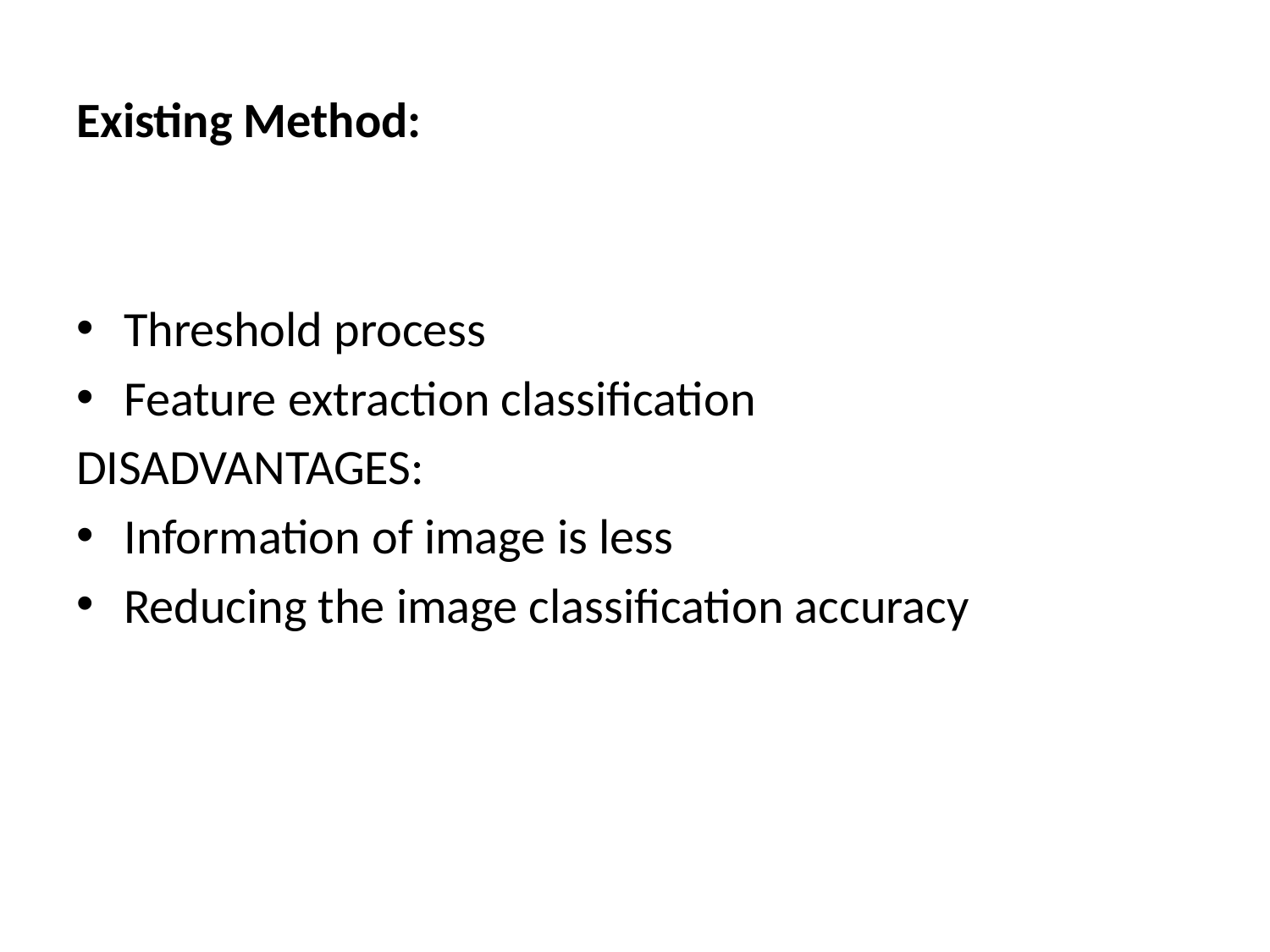

# Existing Method:

Threshold process
Feature extraction classification
DISADVANTAGES:
Information of image is less
Reducing the image classification accuracy